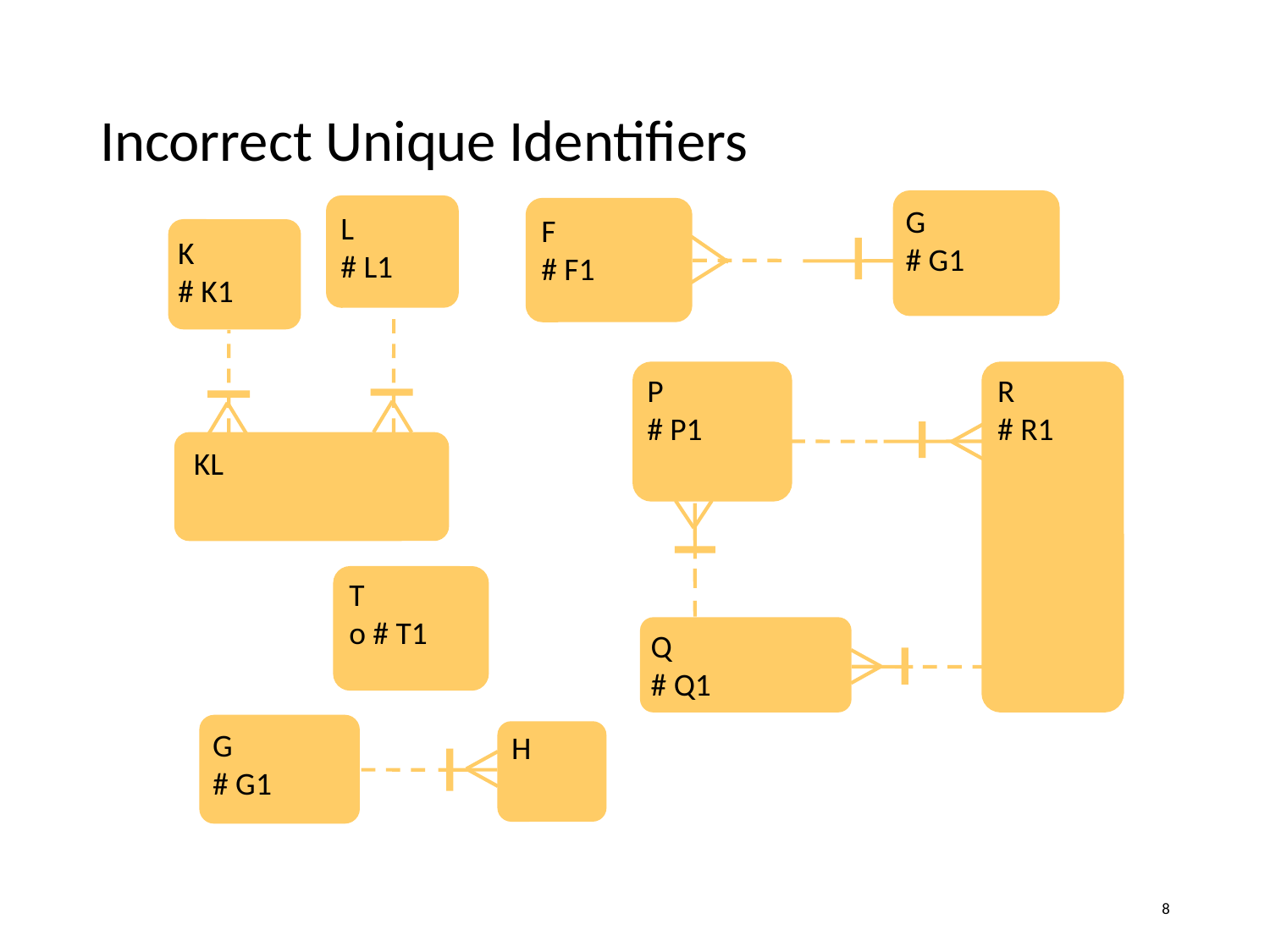

# Incorrect Unique Identifiers
G
# G1

F
# F1

L
# L1

K
# K1

KL

R
# R1
P
# P1

Q
# Q1

T
o # T1

G
# G1
H

8